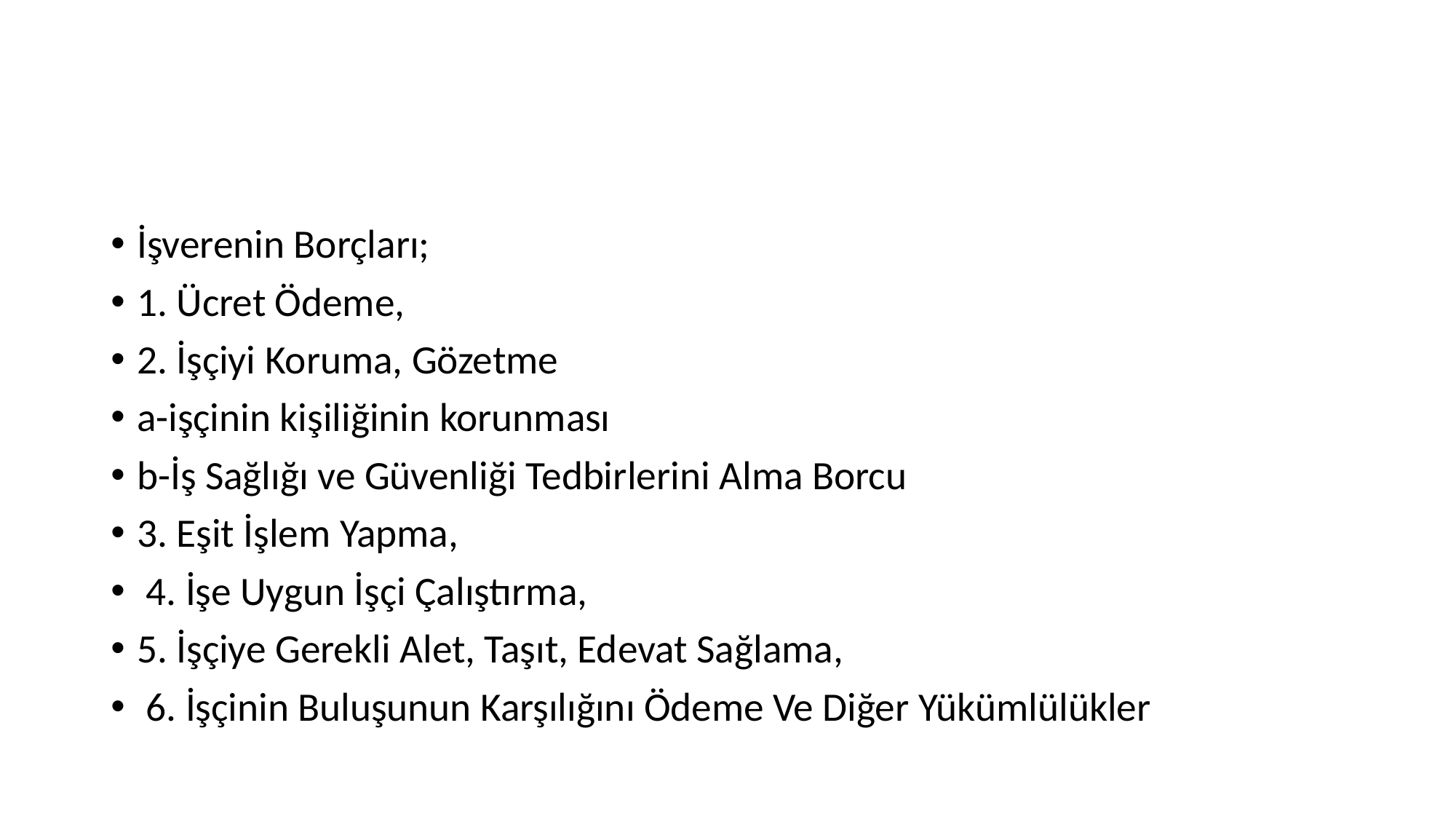

#
İşverenin Borçları;
1. Ücret Ödeme,
2. İşçiyi Koruma, Gözetme
a-işçinin kişiliğinin korunması
b-İş Sağlığı ve Güvenliği Tedbirlerini Alma Borcu
3. Eşit İşlem Yapma,
 4. İşe Uygun İşçi Çalıştırma,
5. İşçiye Gerekli Alet, Taşıt, Edevat Sağlama,
 6. İşçinin Buluşunun Karşılığını Ödeme Ve Diğer Yükümlülükler